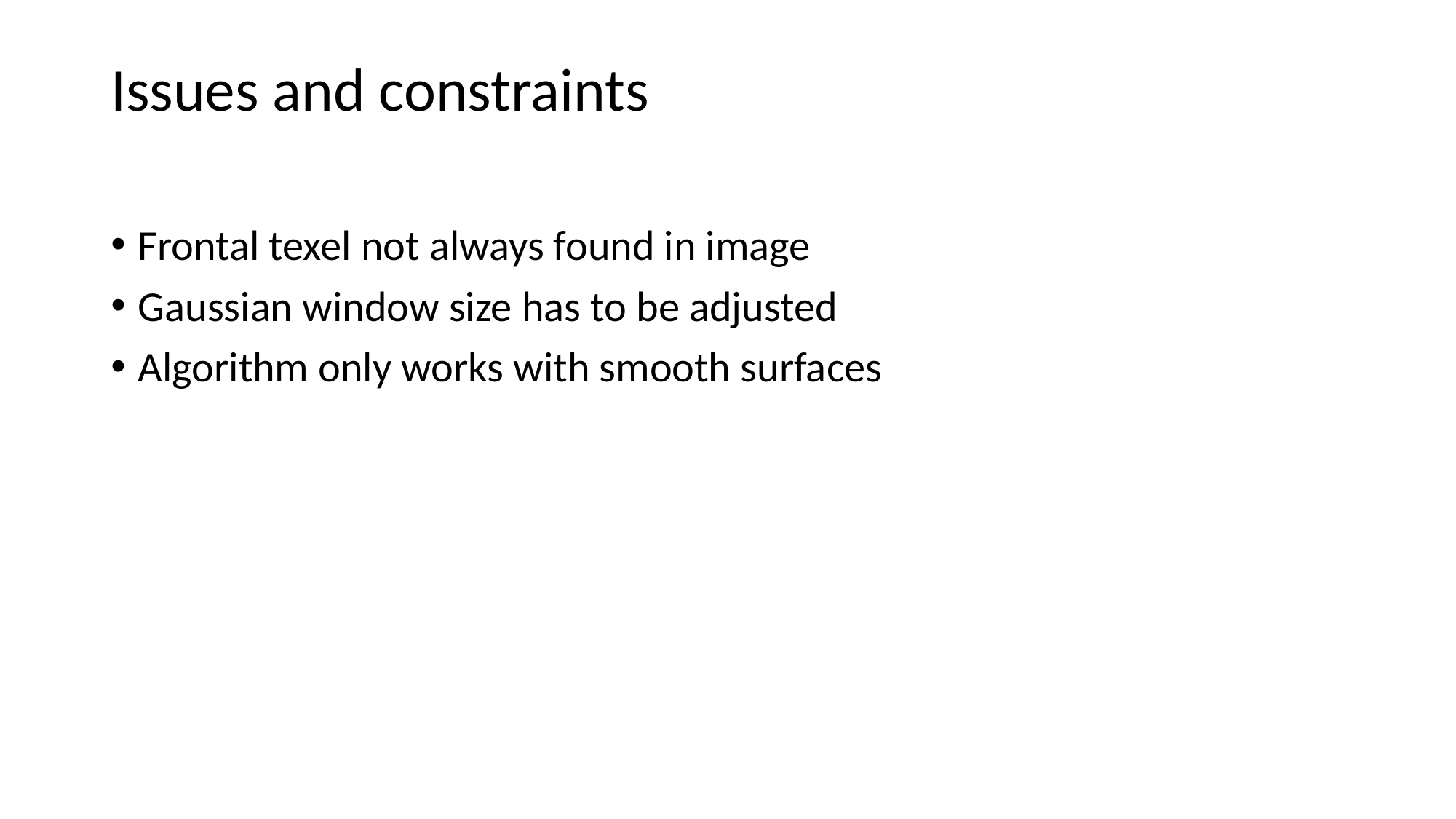

# Issues and constraints
Frontal texel not always found in image
Gaussian window size has to be adjusted
Algorithm only works with smooth surfaces